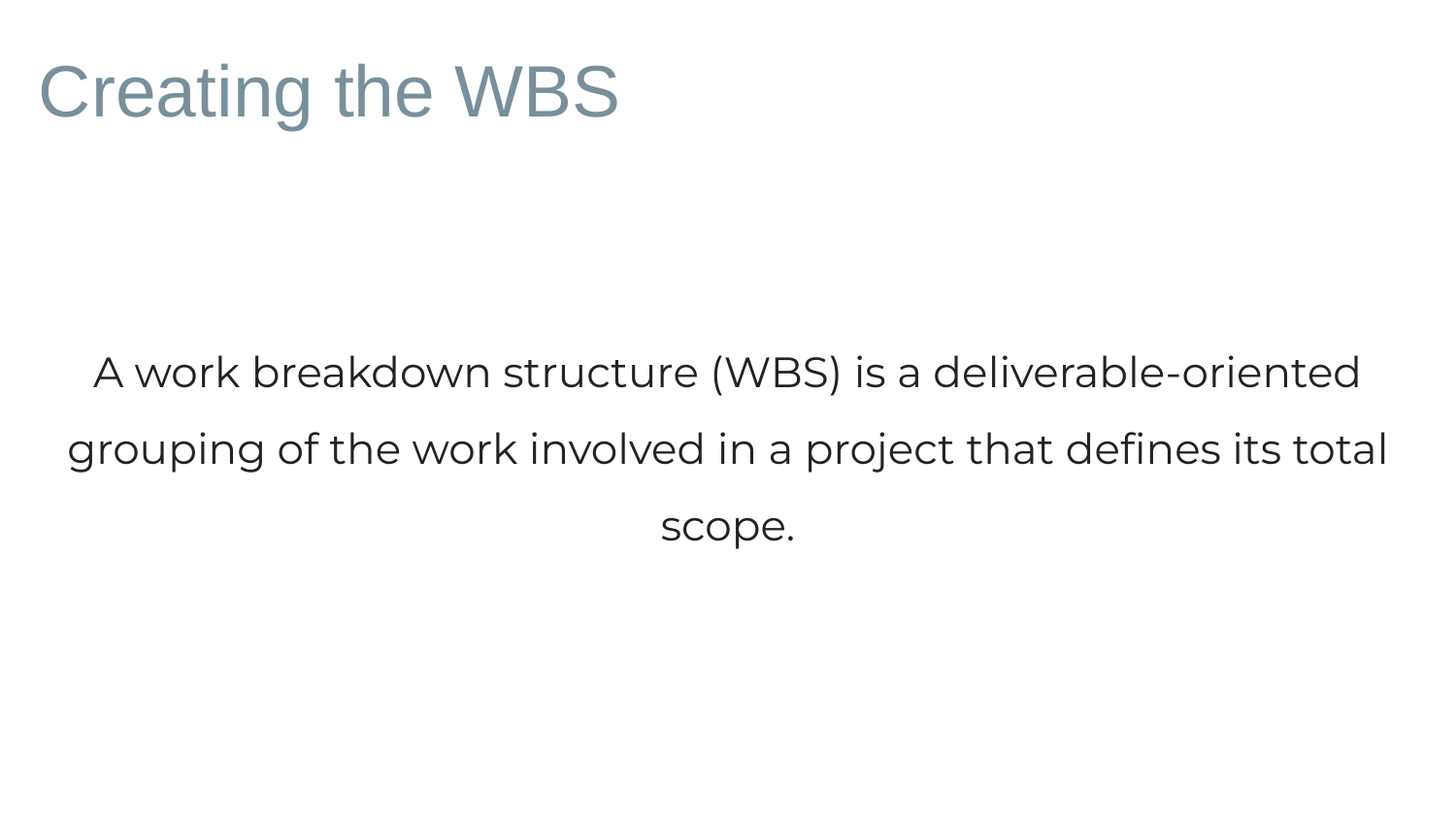

# Creating the WBS
A work breakdown structure (WBS) is a deliverable-oriented grouping of the work involved in a project that defines its total scope.